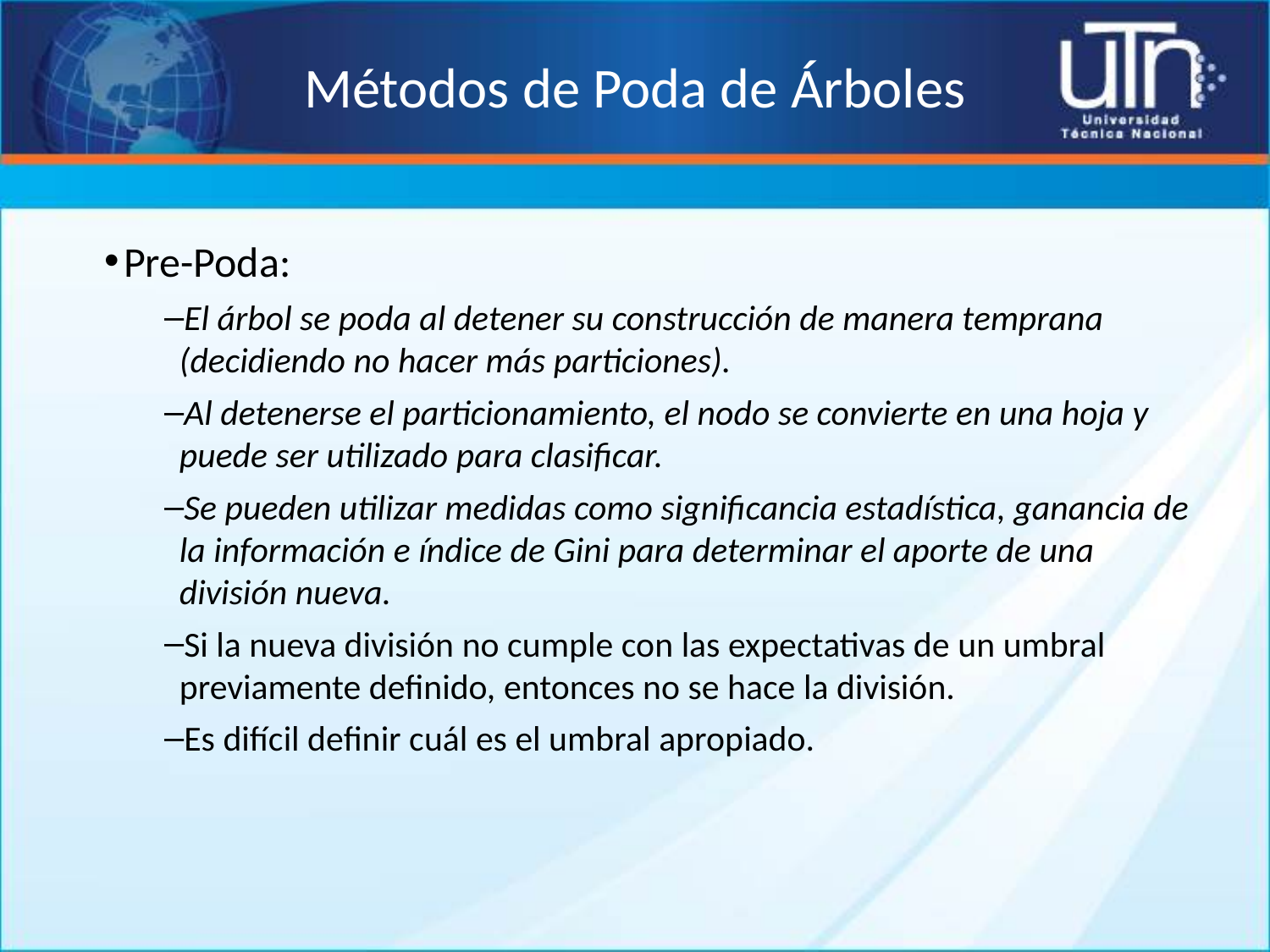

# Métodos de Poda de Árboles
Pre-Poda:
El árbol se poda al detener su construcción de manera temprana (decidiendo no hacer más particiones).
Al detenerse el particionamiento, el nodo se convierte en una hoja y puede ser utilizado para clasificar.
Se pueden utilizar medidas como significancia estadística, ganancia de la información e índice de Gini para determinar el aporte de una división nueva.
Si la nueva división no cumple con las expectativas de un umbral previamente definido, entonces no se hace la división.
Es difícil definir cuál es el umbral apropiado.